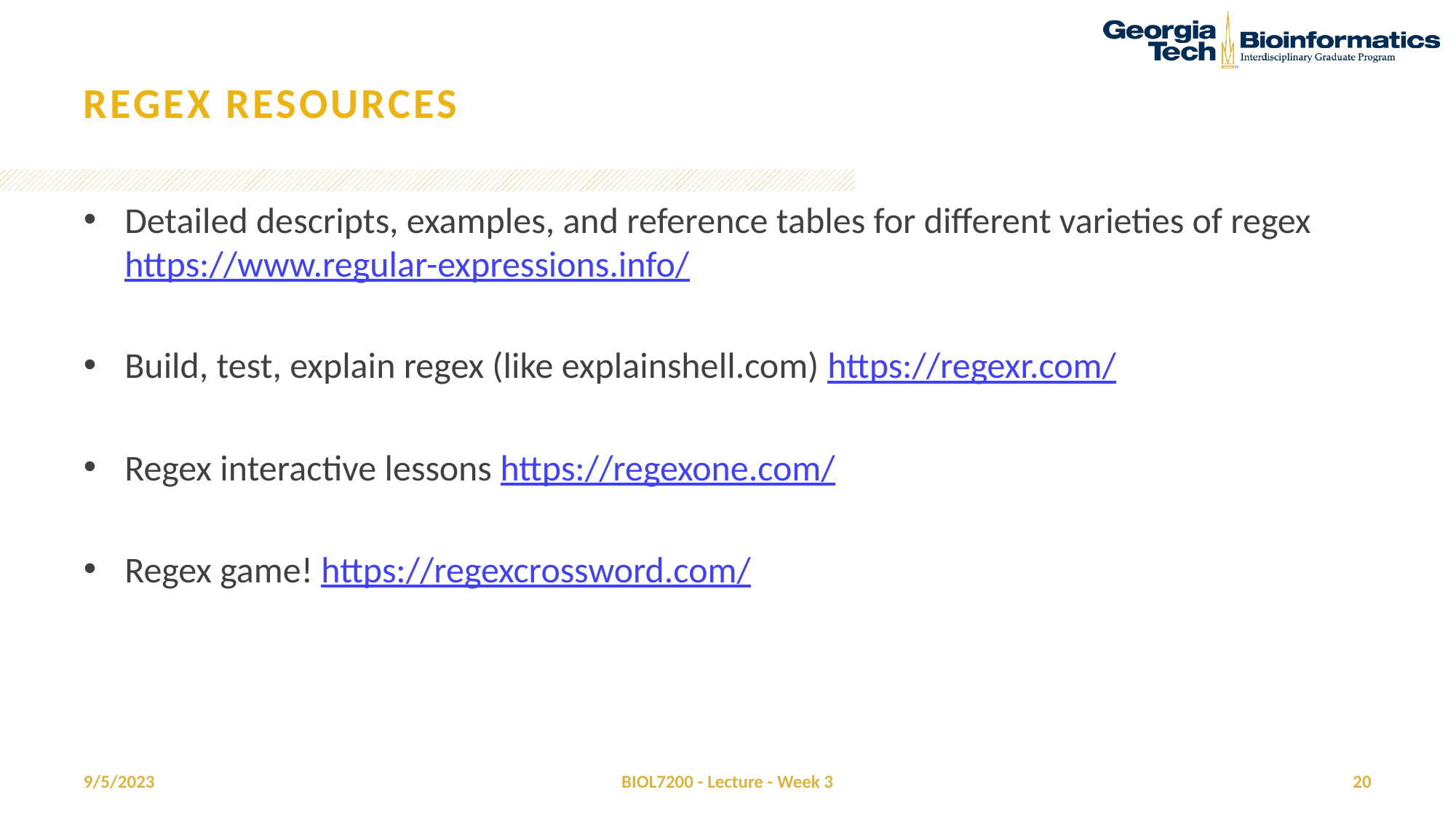

# Regex resources
Detailed descripts, examples, and reference tables for different varieties of regex https://www.regular-expressions.info/

Build, test, explain regex (like explainshell.com) https://regexr.com/

Regex interactive lessons https://regexone.com/

Regex game! https://regexcrossword.com/

9/5/2023
BIOL7200 - Lecture - Week 3
20